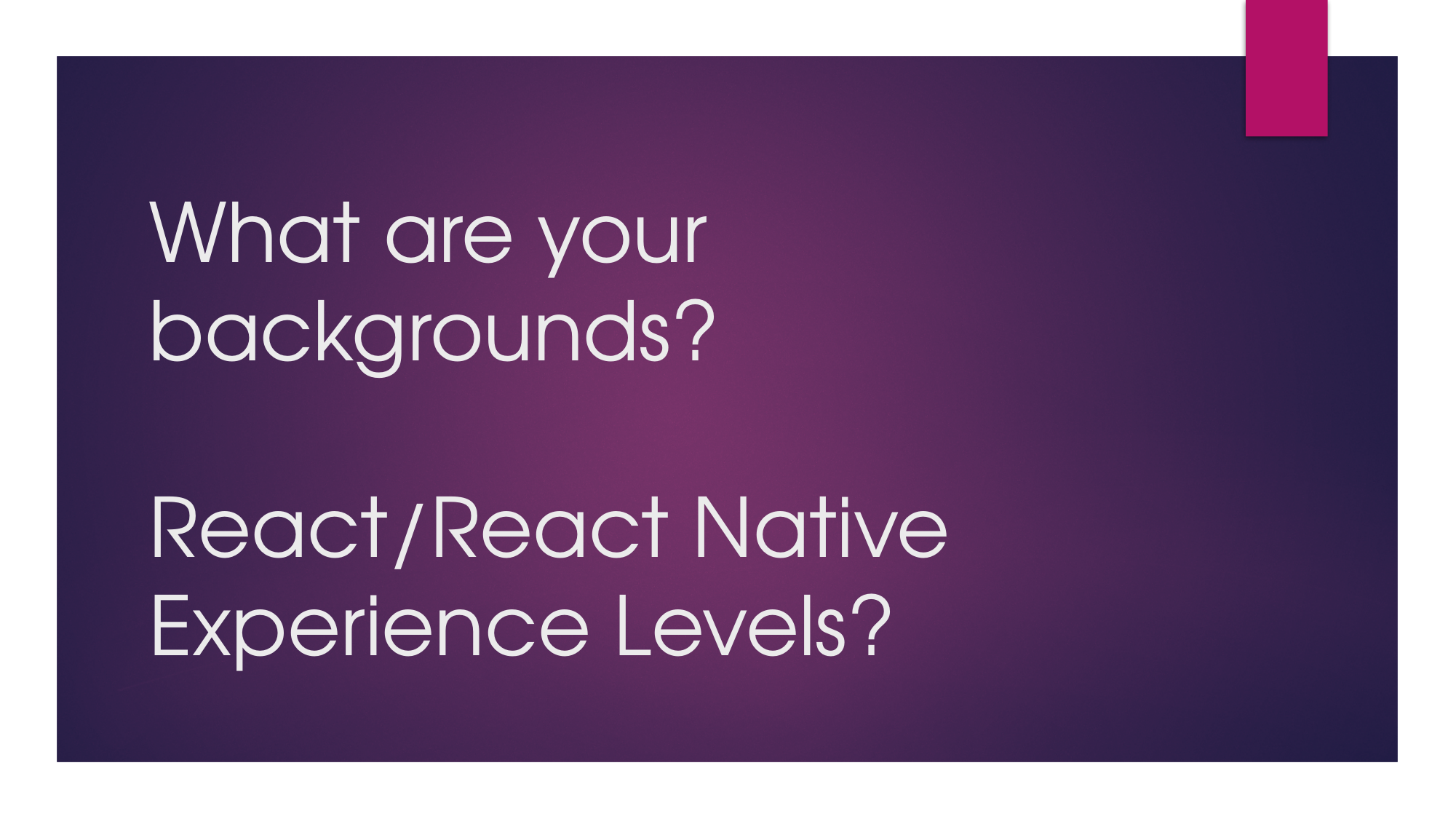

# What are your backgrounds? React/React Native Experience Levels?